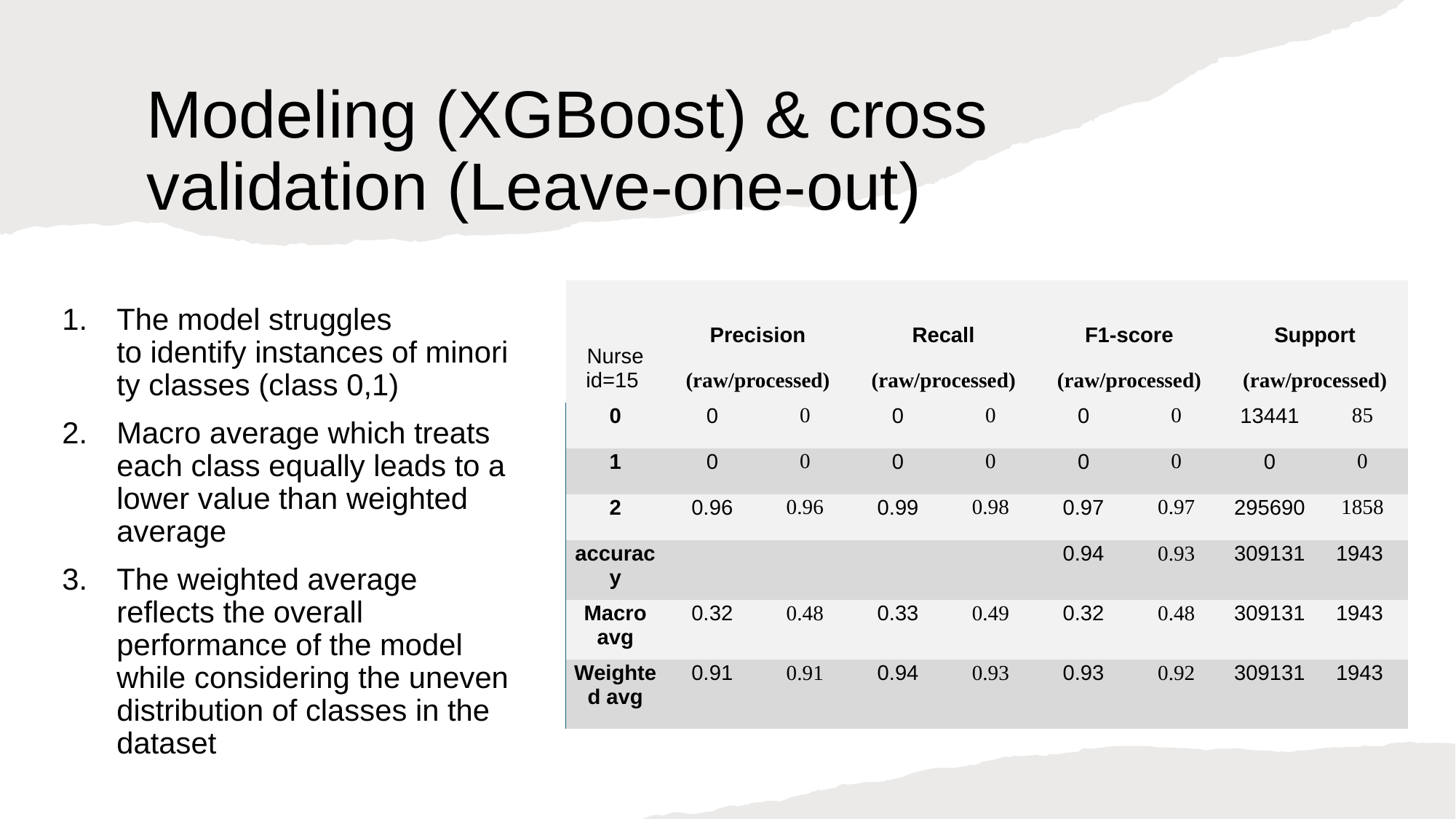

# Modeling (XGBoost) & cross validation (Leave-one-out)

The model struggles to identify instances of minority classes (class 0,1)
Macro average which treats each class equally leads to a lower value than weighted average
The weighted average reflects the overall performance of the model while considering the uneven distribution of classes in the dataset
| Nurse id=15 | Precision (raw/processed) |  | Recall (raw/processed) |  | F1-score (raw/processed) |  | Support (raw/processed) |  |
| --- | --- | --- | --- | --- | --- | --- | --- | --- |
| 0 | 0 | 0 | 0 | 0 | 0 | 0 | 13441 | 85 |
| 1 | 0 | 0 | 0 | 0 | 0 | 0 | 0 | 0 |
| 2 | 0.96 | 0.96 | 0.99 | 0.98 | 0.97 | 0.97 | 295690 | 1858 |
| accuracy |  |  |  |  | 0.94 | 0.93 | 309131 | 1943 |
| Macro avg | 0.32 | 0.48 | 0.33 | 0.49 | 0.32 | 0.48 | 309131 | 1943 |
| Weighted avg | 0.91 | 0.91 | 0.94 | 0.93 | 0.93 | 0.92 | 309131 | 1943 |